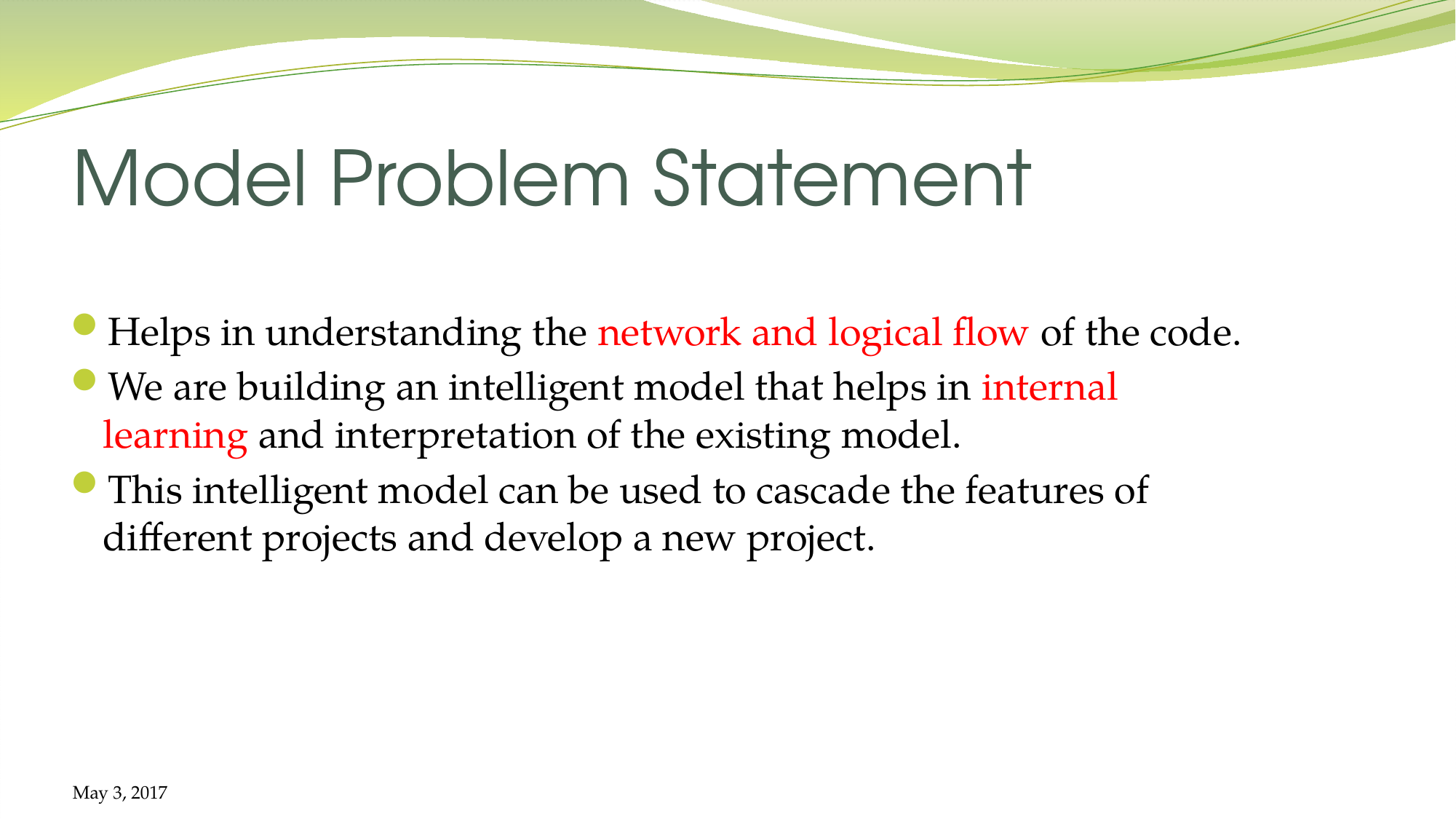

# Model Problem Statement
Helps in understanding the network and logical flow of the code.
We are building an intelligent model that helps in internal learning and interpretation of the existing model.
This intelligent model can be used to cascade the features of different projects and develop a new project.

May 3, 2017